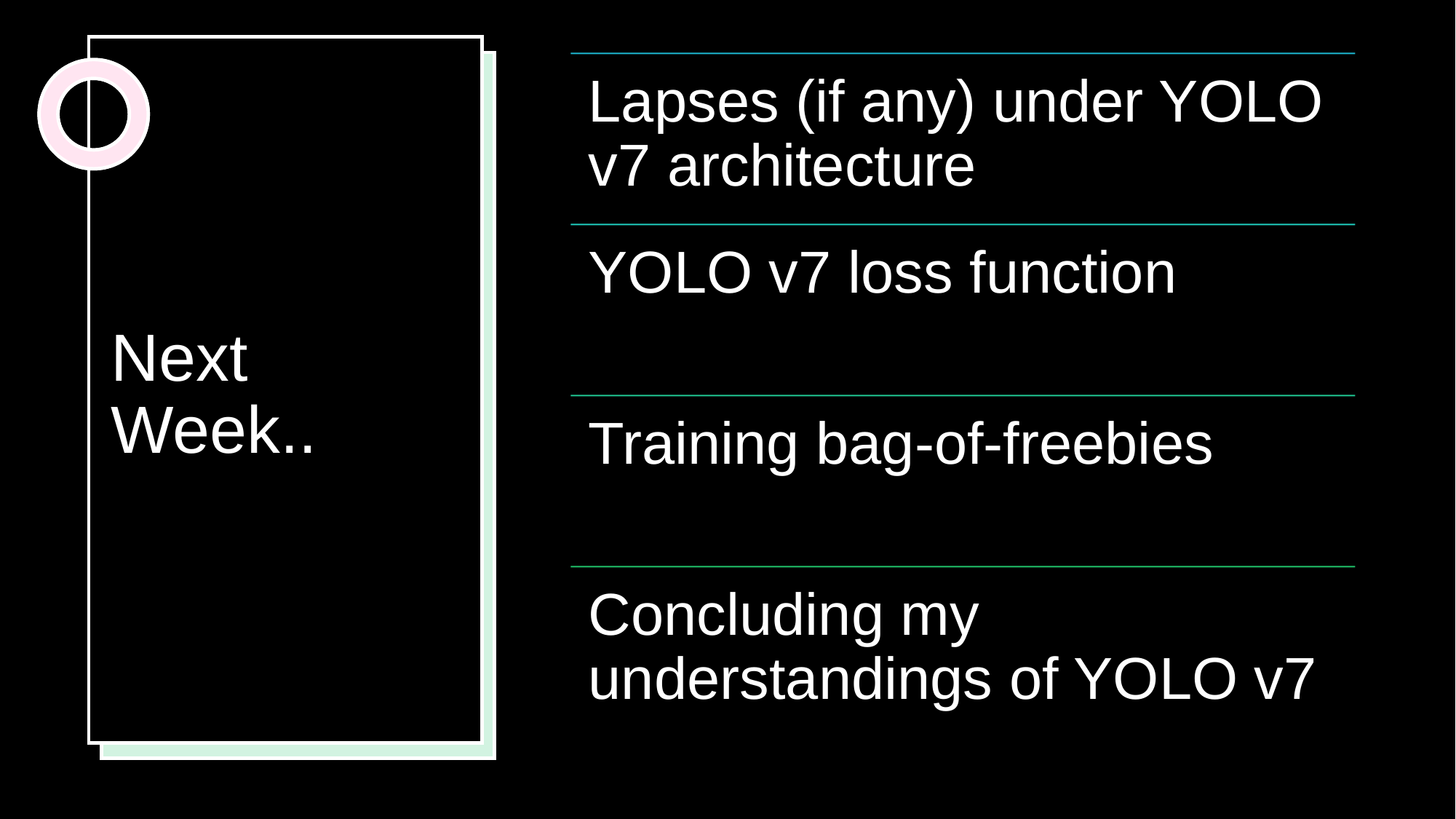

Lapses (if any) under YOLO v7 architecture
YOLO v7 loss function
Training bag-of-freebies
Concluding my understandings of YOLO v7

# Next Week..